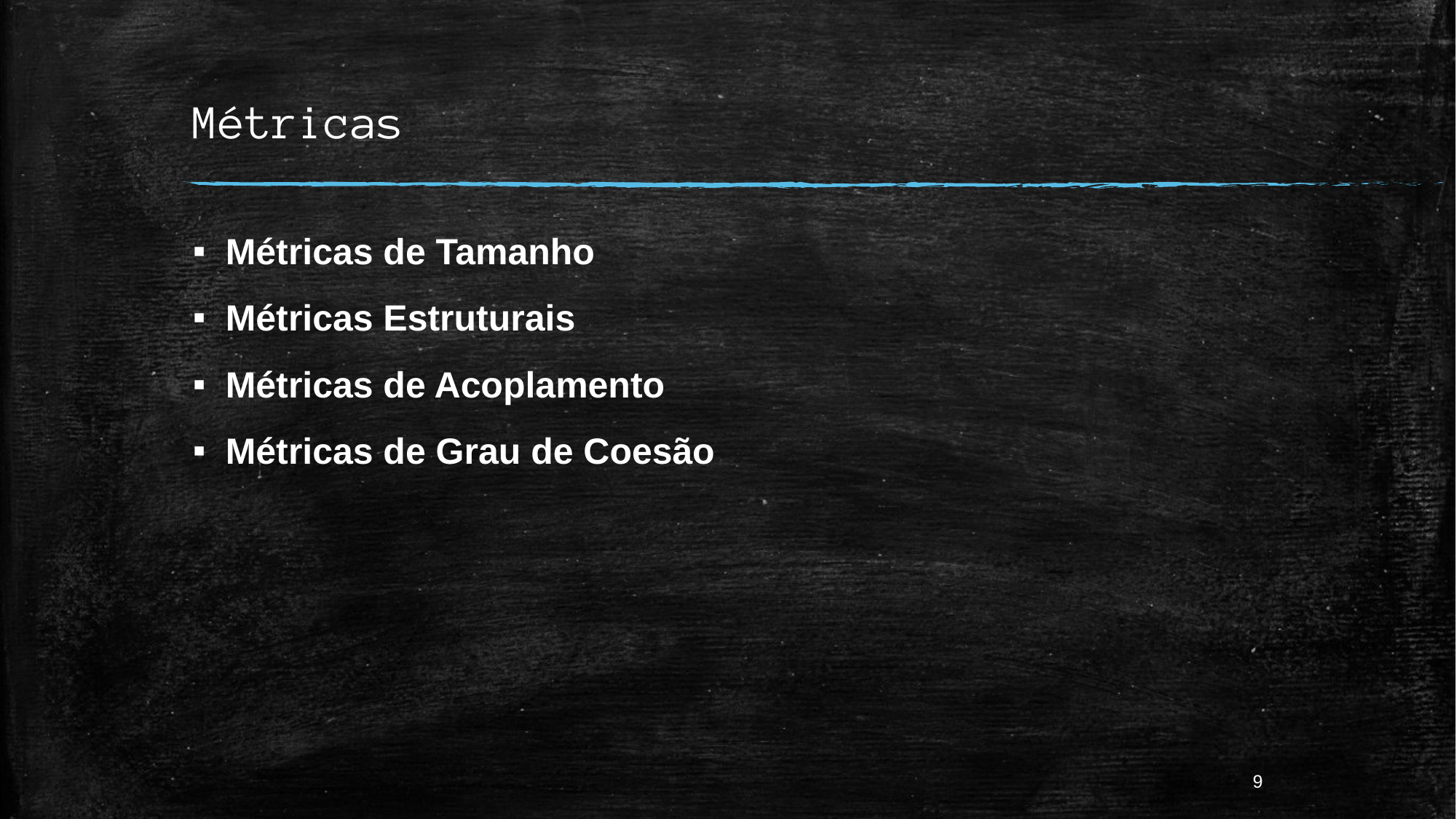

# Métricas
Métricas de Tamanho
Métricas Estruturais
Métricas de Acoplamento
Métricas de Grau de Coesão
9